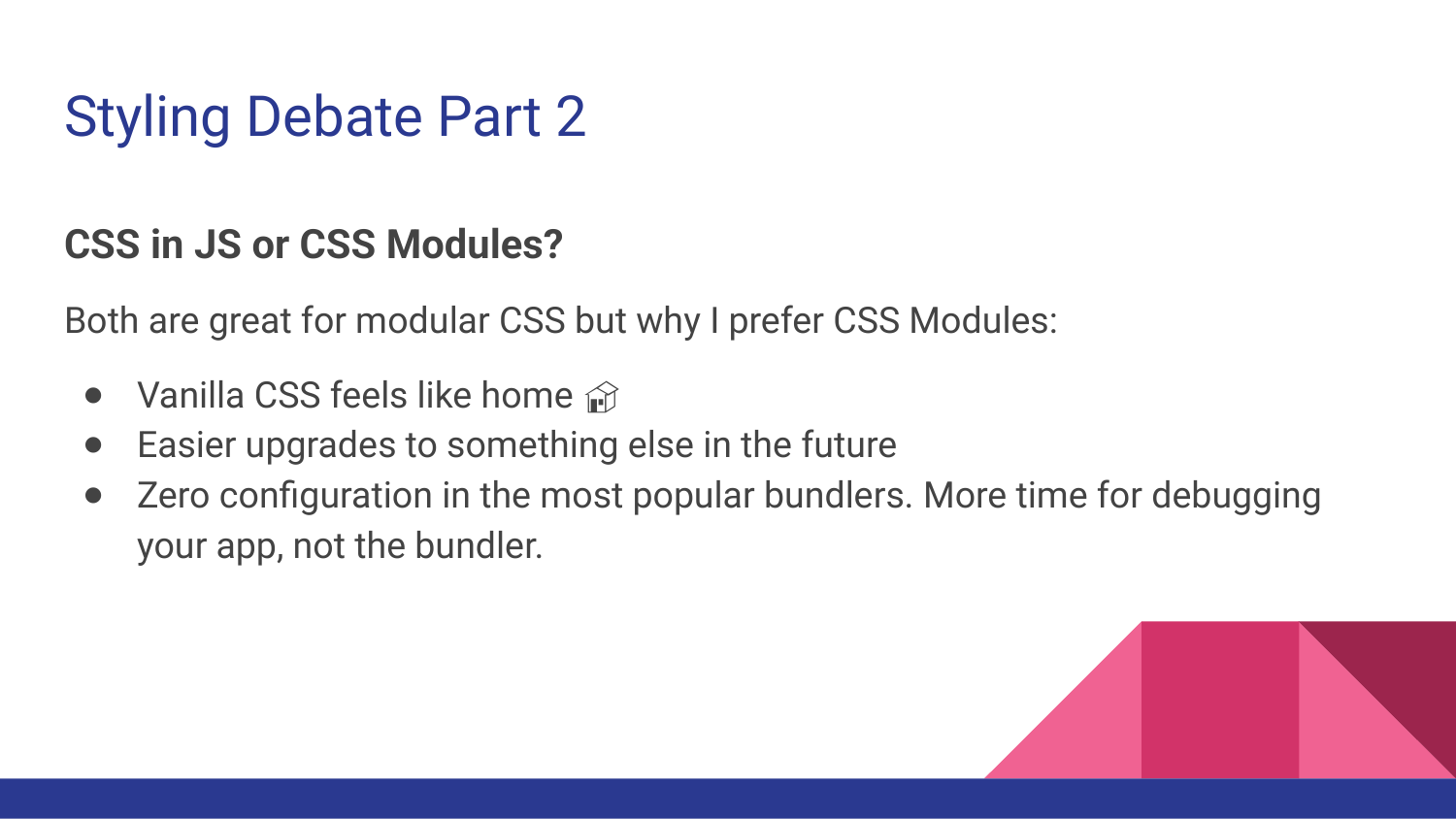

# Styling Debate Part 2
CSS in JS or CSS Modules?
Both are great for modular CSS but why I prefer CSS Modules:
Vanilla CSS feels like home 🏠
Easier upgrades to something else in the future
Zero configuration in the most popular bundlers. More time for debugging your app, not the bundler.